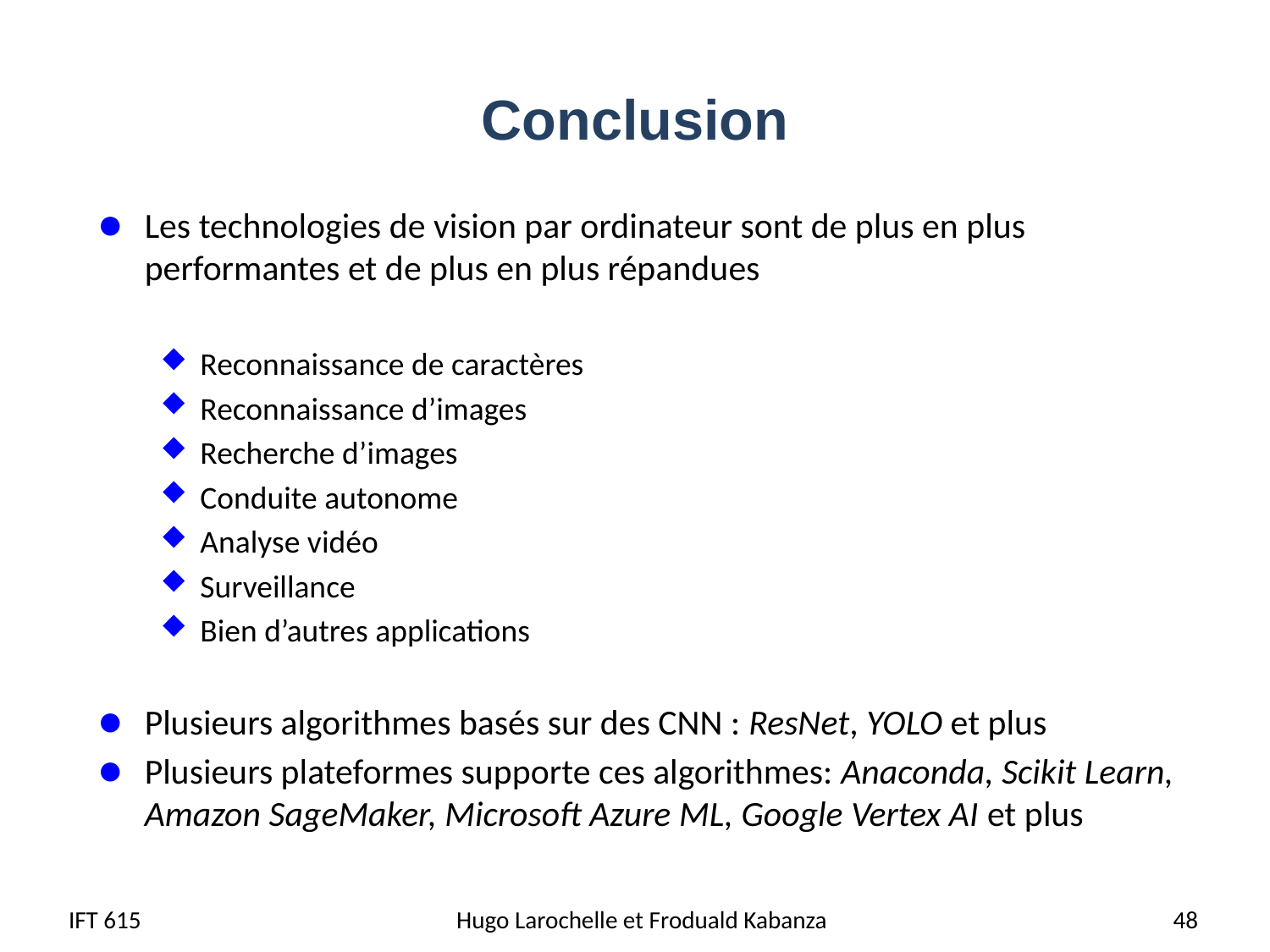

# Conclusion
Les technologies de vision par ordinateur sont de plus en plus performantes et de plus en plus répandues

Reconnaissance de caractères
Reconnaissance d’images
Recherche d’images
Conduite autonome
Analyse vidéo
Surveillance
Bien d’autres applications

Plusieurs algorithmes basés sur des CNN : ResNet, YOLO et plus
Plusieurs plateformes supporte ces algorithmes: Anaconda, Scikit Learn, Amazon SageMaker, Microsoft Azure ML, Google Vertex AI et plus

IFT 615
Hugo Larochelle et Froduald Kabanza
48